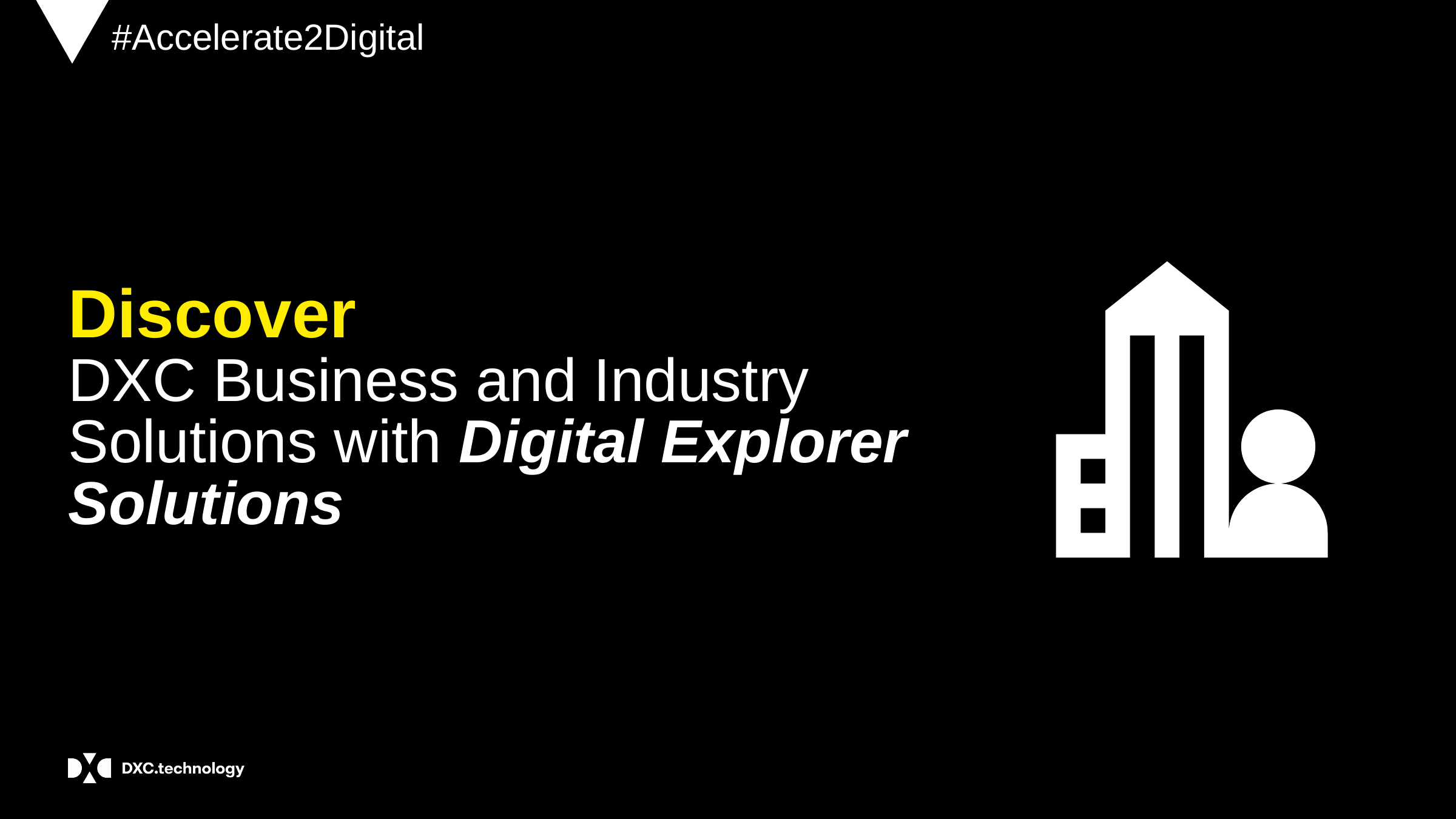

# Discover DXC Business and Industry Solutions with Digital Explorer Solutions